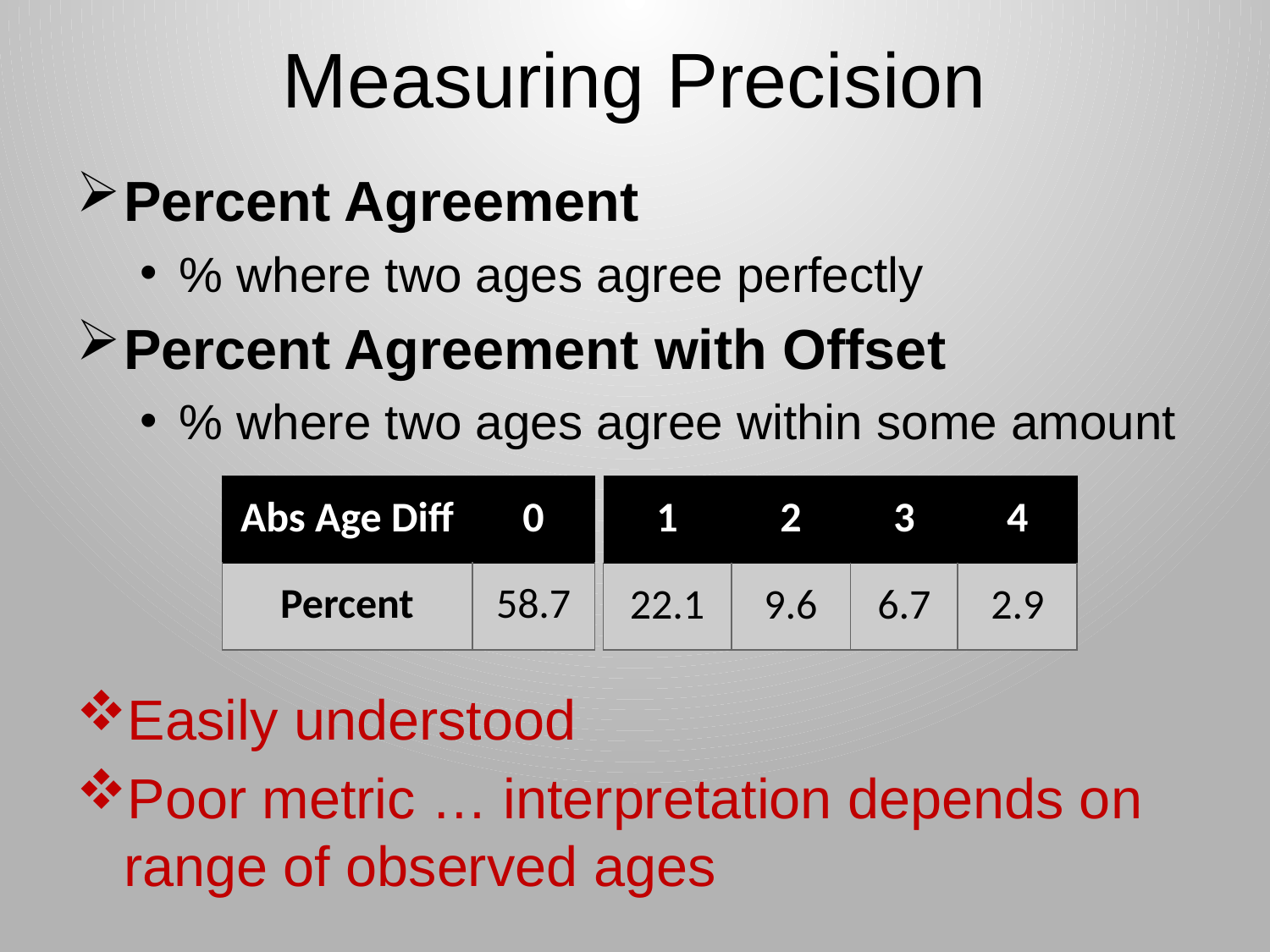

# Measuring Precision
Percent Agreement
% where two ages agree perfectly
Percent Agreement with Offset
% where two ages agree within some amount
| Abs Age Diff | 0 |
| --- | --- |
| Percent | 58.7 |
| 1 | 2 | 3 | 4 |
| --- | --- | --- | --- |
| 22.1 | 9.6 | 6.7 | 2.9 |
Easily understood
Poor metric … interpretation depends on range of observed ages
17
Age & Growth R  ●  Portland, OR ●  16 August 2015